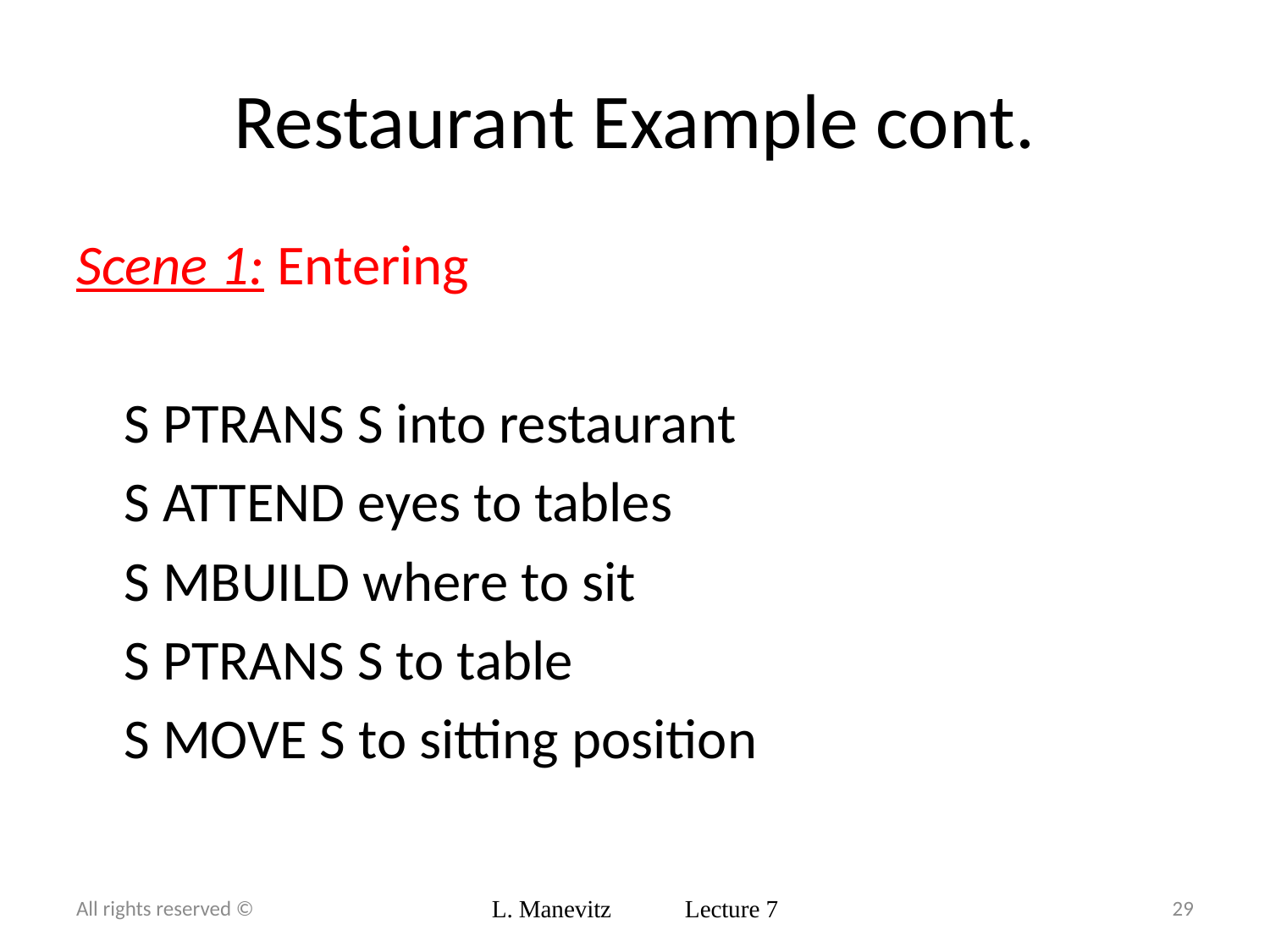

# Restaurant Example cont.
Scene 1: Entering

	S PTRANS S into restaurant
	S ATTEND eyes to tables
	S MBUILD where to sit
	S PTRANS S to table
	S MOVE S to sitting position
All rights reserved ©
L. Manevitz            Lecture 7
29